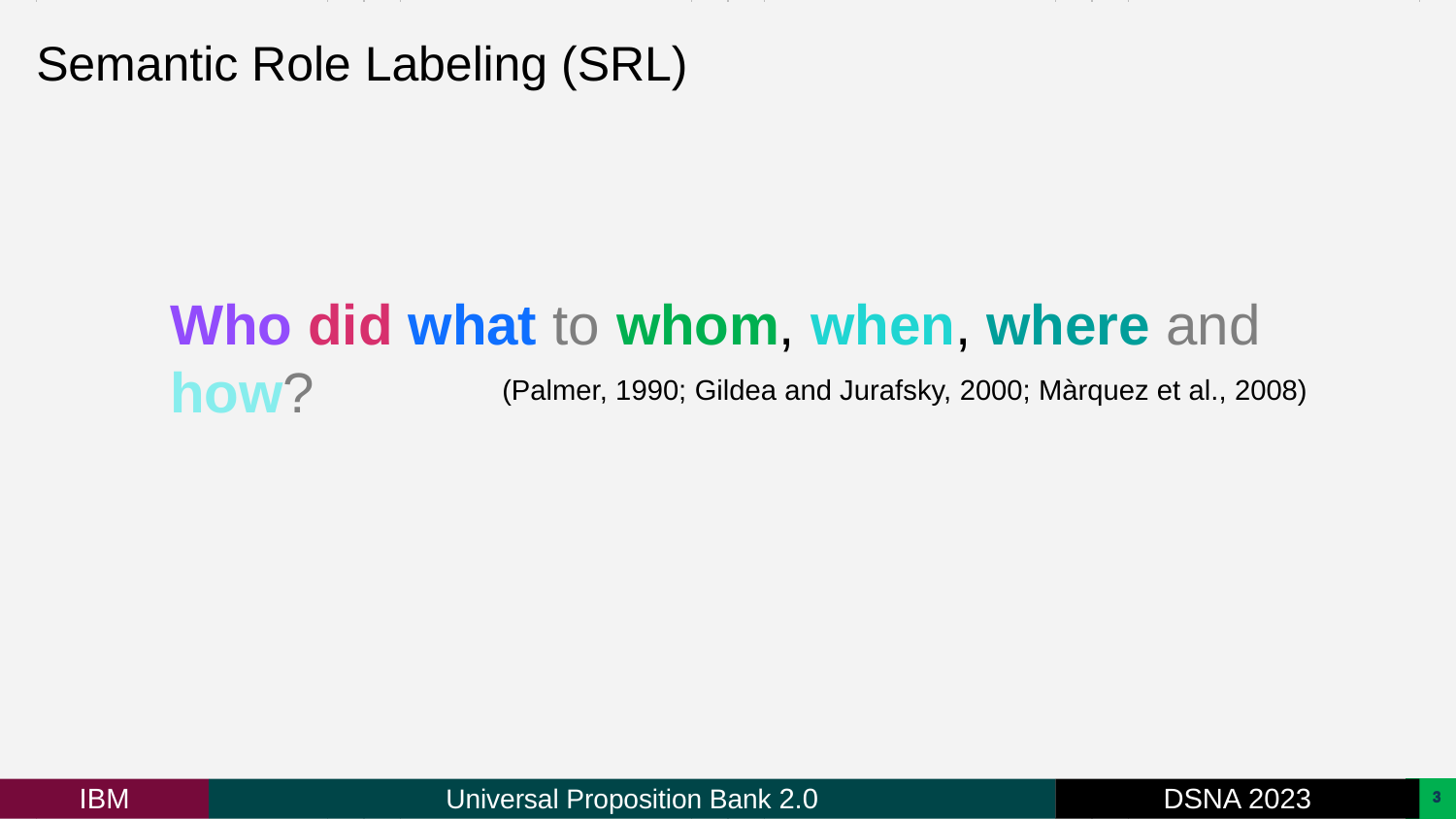

Semantic Role Labeling (SRL)
Who did what to whom, when, where and how?
(Palmer, 1990; Gildea and Jurafsky, 2000; Màrquez et al., 2008)
3